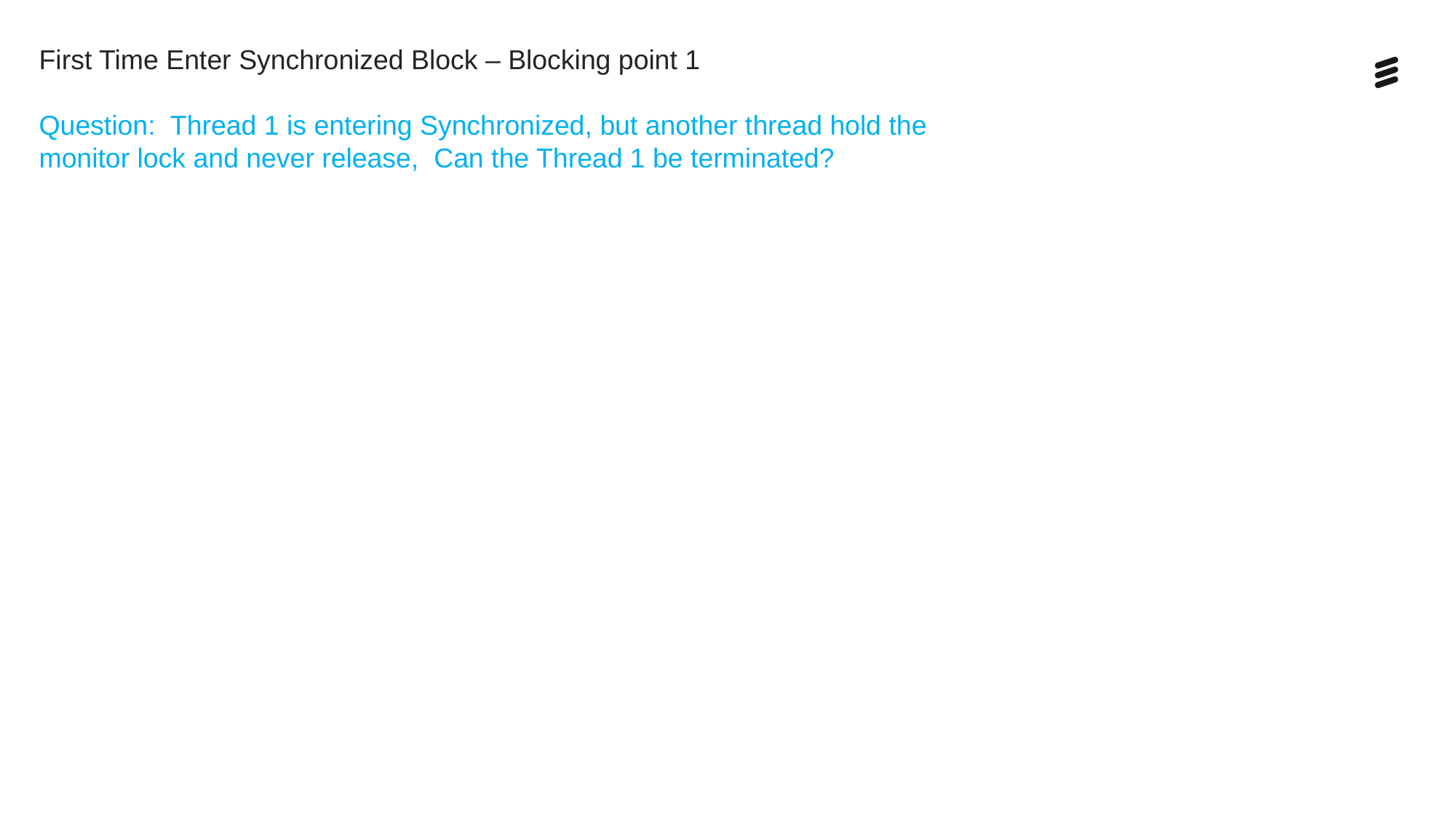

First Time Enter Synchronized Block – Blocking point 1

Question:  Thread 1 is entering Synchronized, but another thread hold the monitor lock and never release,  Can the Thread 1 be terminated?